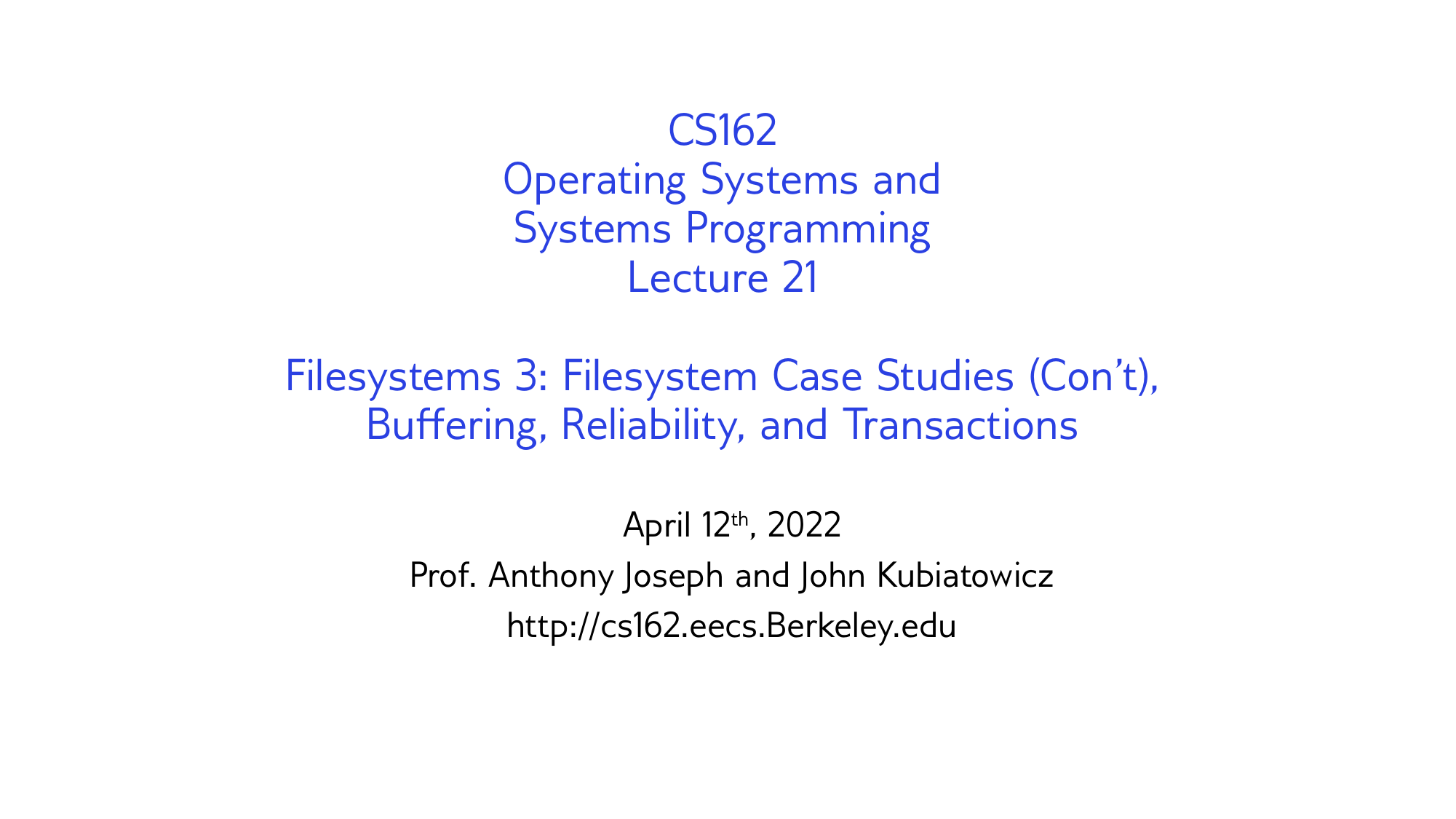

# CS162 Operating Systems and Systems Programming Lecture 21 Filesystems 3: Filesystem Case Studies (Con’t), Buffering, Reliability, and Transactions
April 12th, 2022
Prof. Anthony Joseph and John Kubiatowicz
http://cs162.eecs.Berkeley.edu